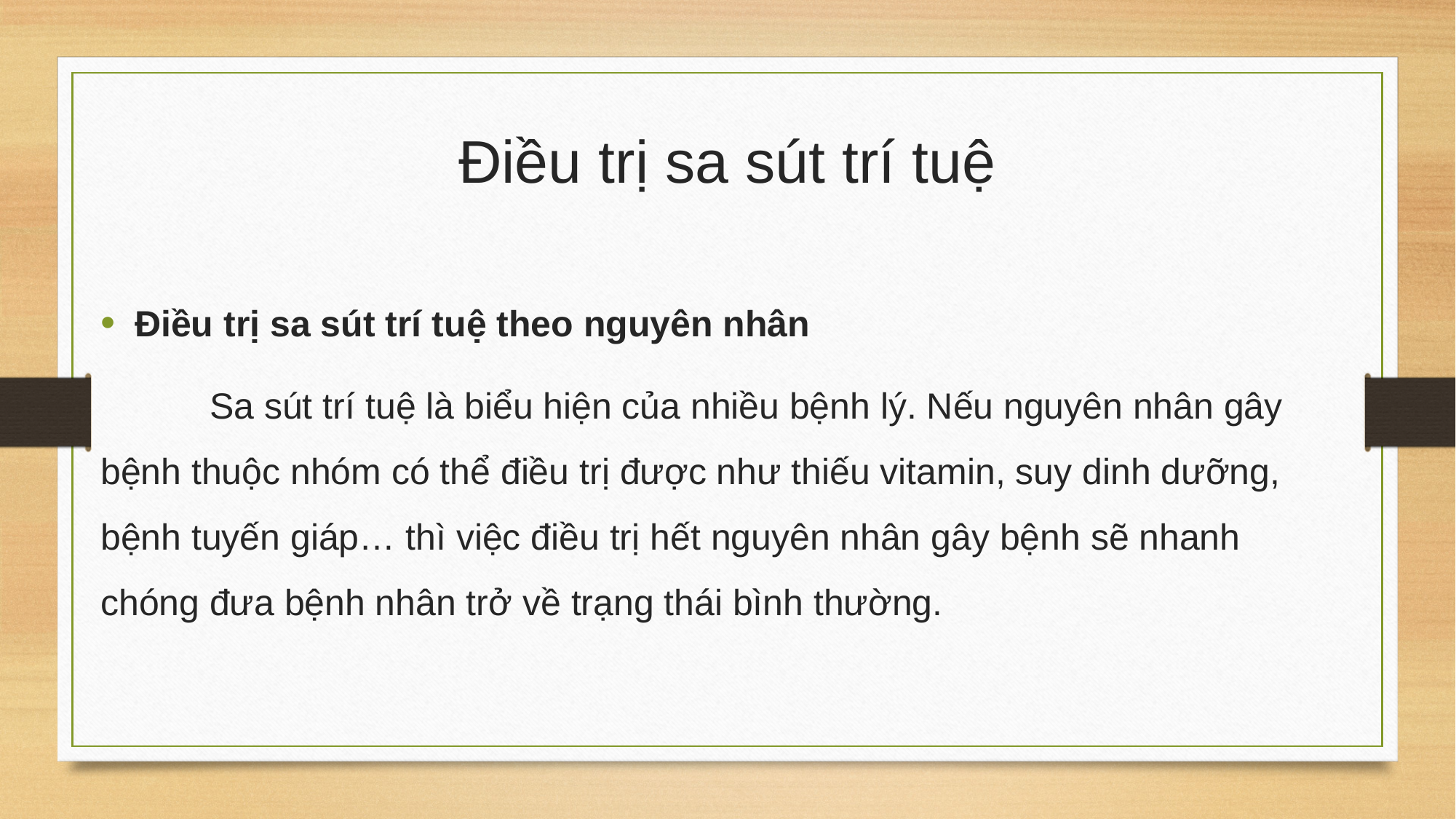

# Điều trị sa sút trí tuệ
Điều trị sa sút trí tuệ theo nguyên nhân
	Sa sút trí tuệ là biểu hiện của nhiều bệnh lý. Nếu nguyên nhân gây bệnh thuộc nhóm có thể điều trị được như thiếu vitamin, suy dinh dưỡng, bệnh tuyến giáp… thì việc điều trị hết nguyên nhân gây bệnh sẽ nhanh chóng đưa bệnh nhân trở về trạng thái bình thường.